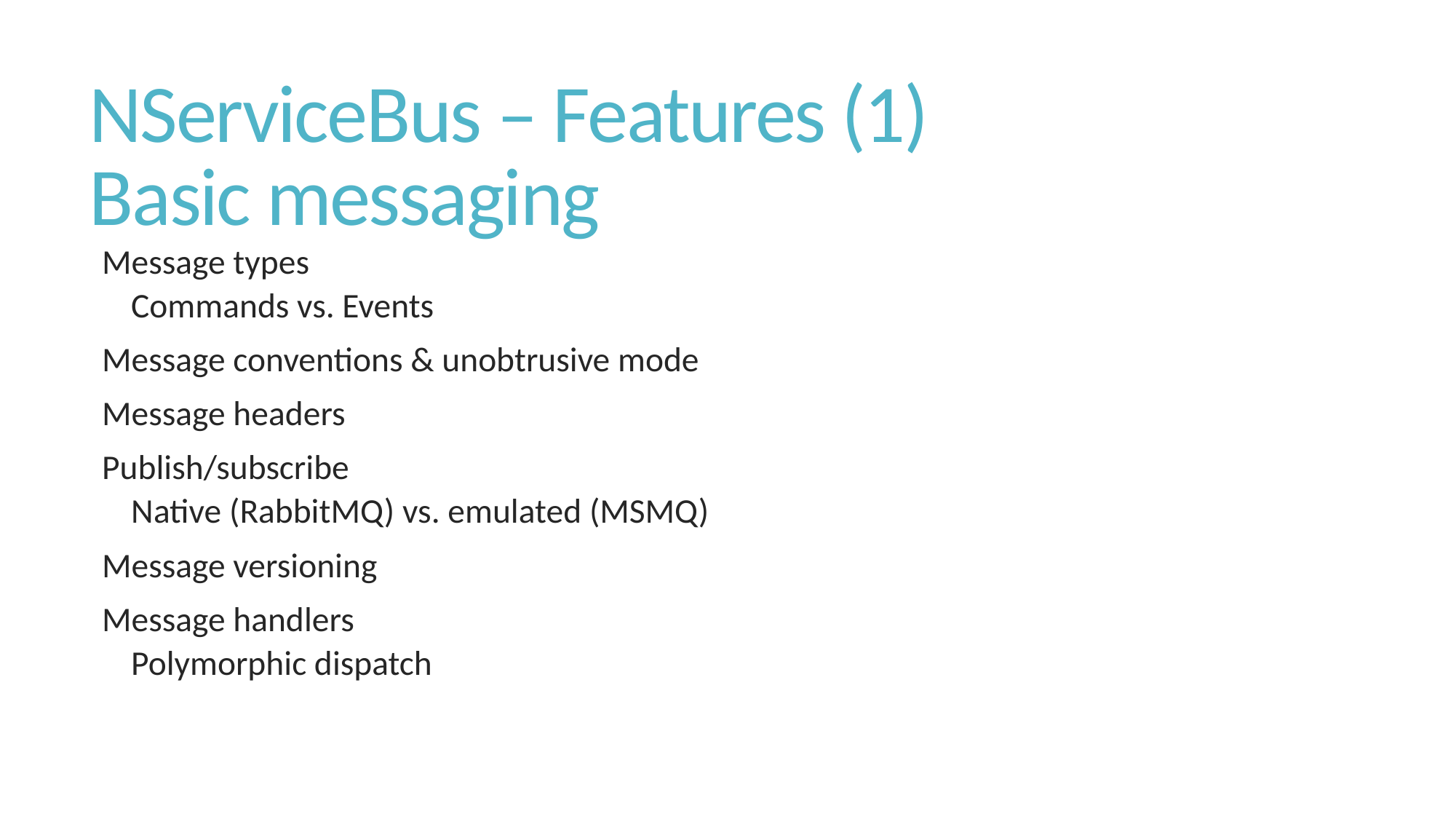

# NServiceBus – Features (1) Basic messaging
Message types
Commands vs. Events
Message conventions & unobtrusive mode
Message headers
Publish/subscribe
Native (RabbitMQ) vs. emulated (MSMQ)
Message versioning
Message handlers
Polymorphic dispatch